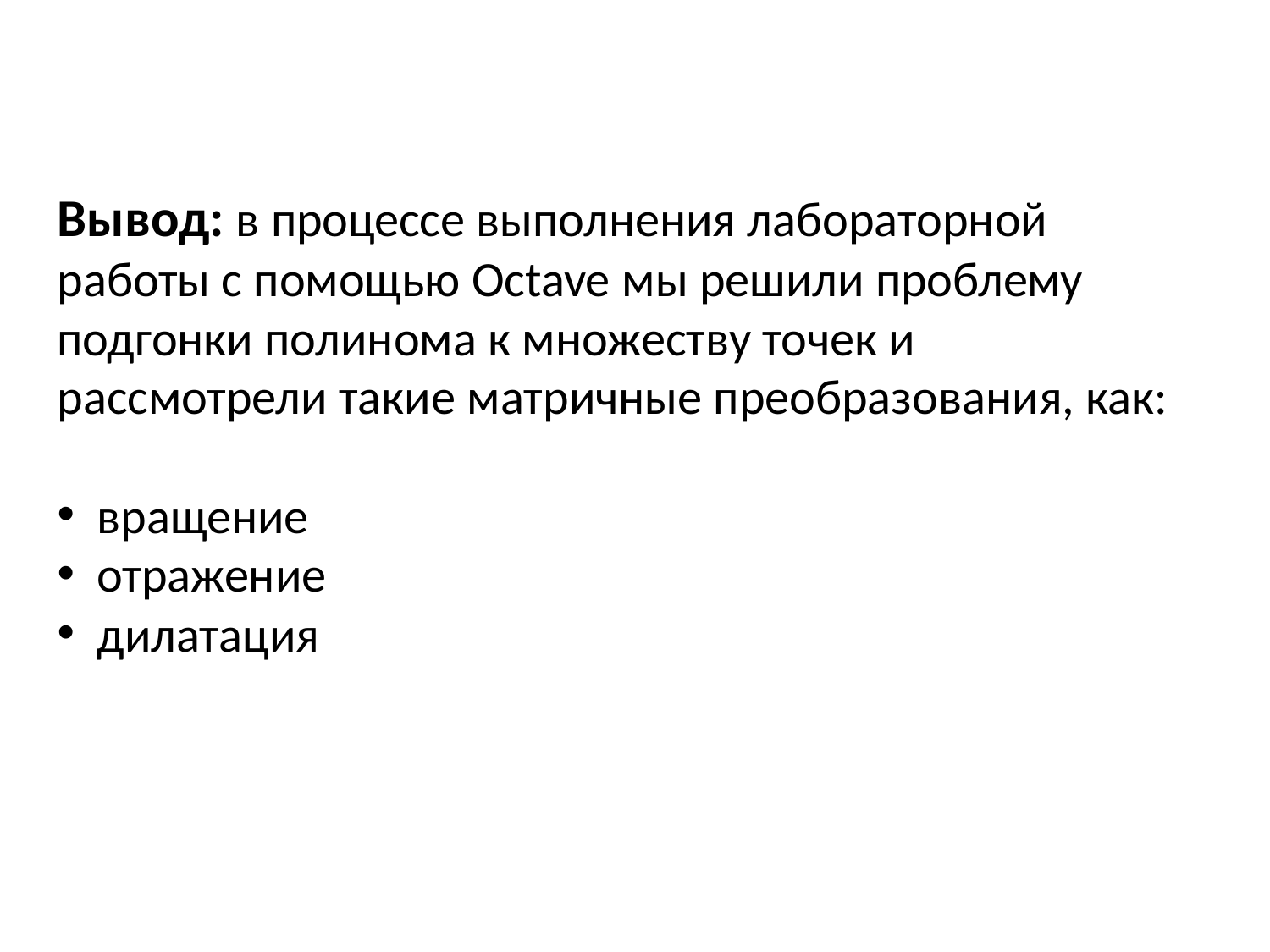

Вывод: в процессе выполнения лабораторной работы с помощью Octave мы решили проблему подгонки полинома к множеству точек и рассмотрели такие матричные преобразования, как:

вращение
отражение
дилатация